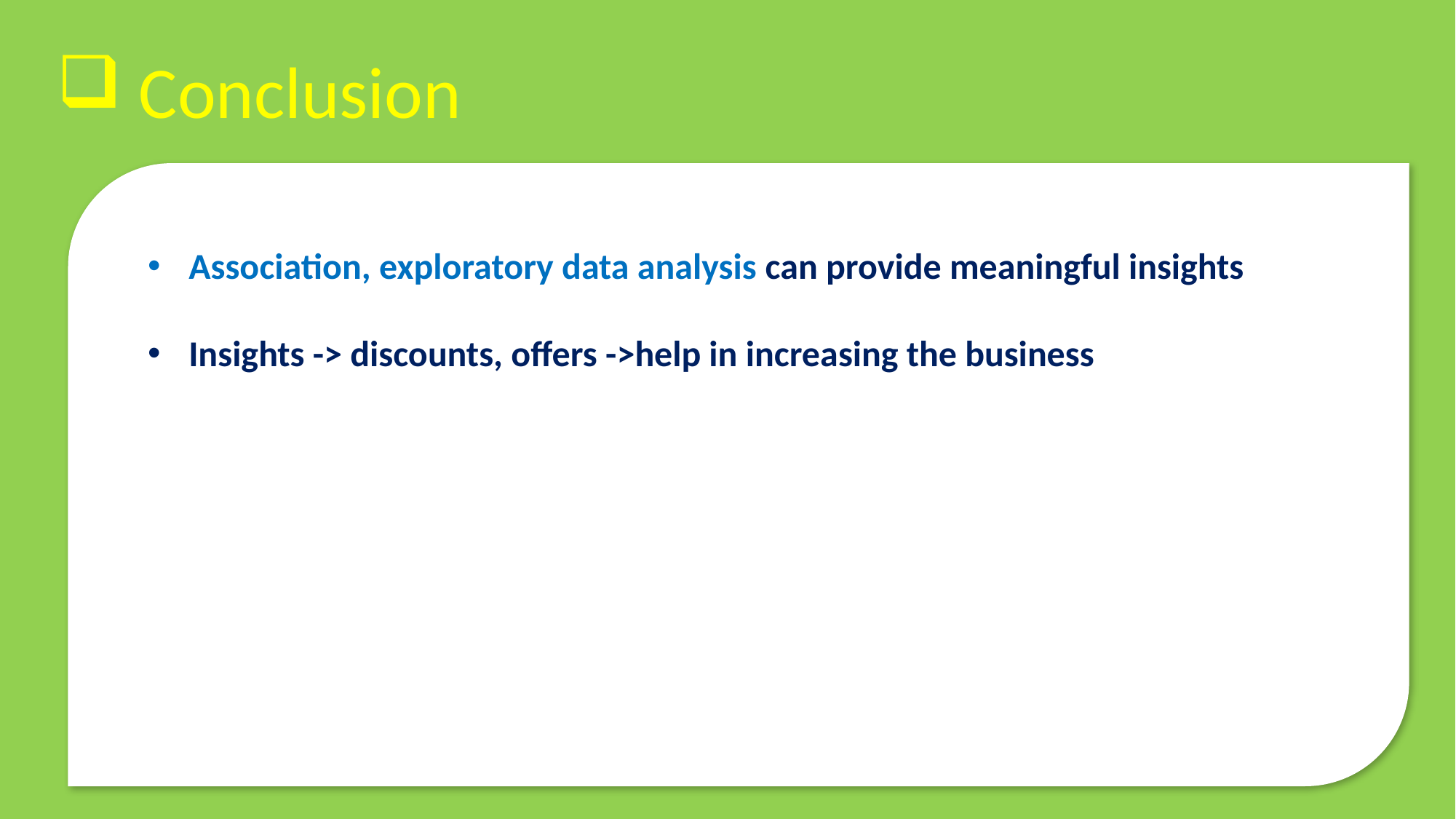

# Conclusion

Association, exploratory data analysis can provide meaningful insights

Insights -> discounts, offers ->help in increasing the business